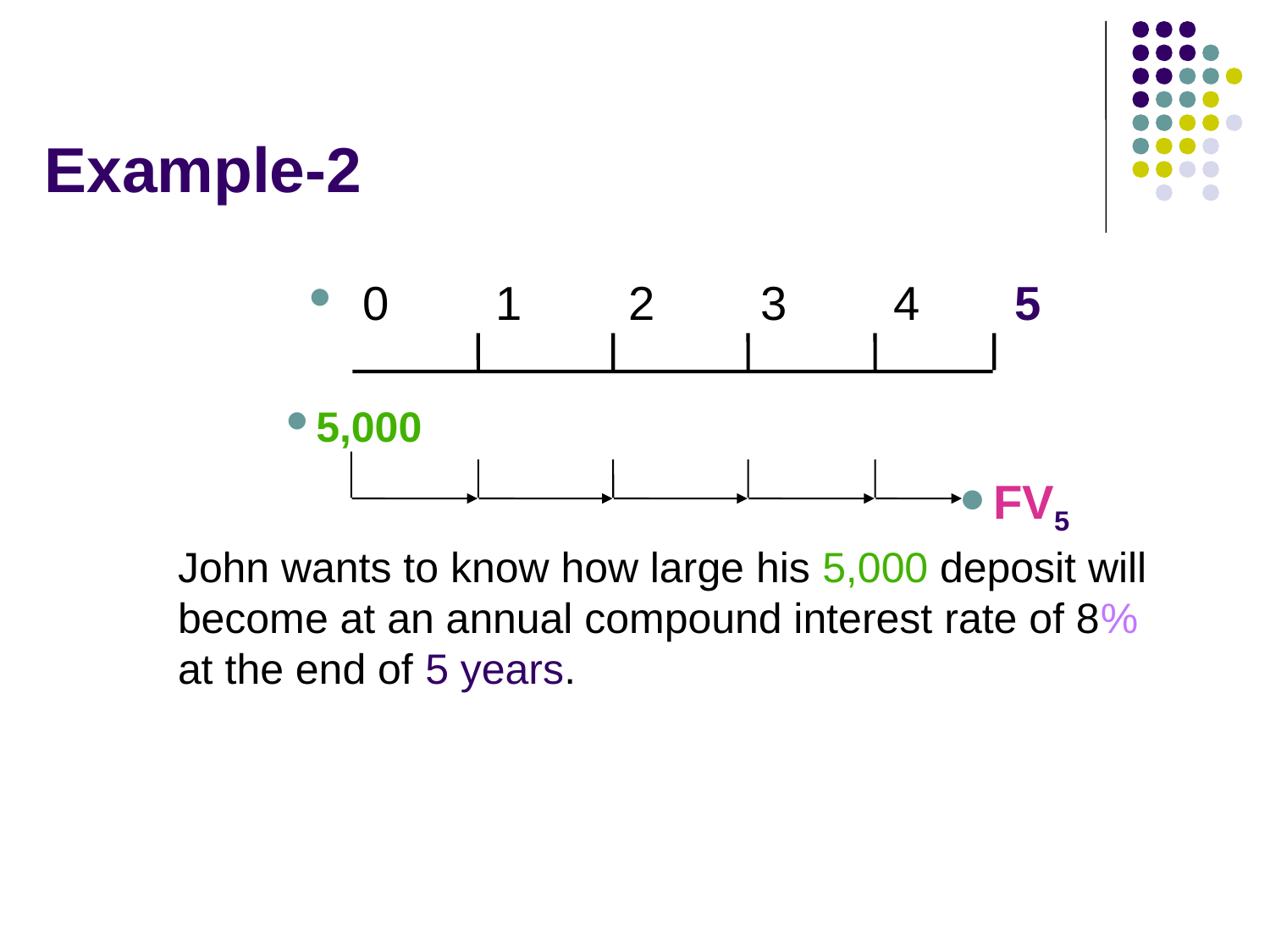

# Example-2

John wants to know how large his 5,000 deposit will become at an annual compound interest rate of 8% at the end of 5 years.

  0        1        2        3        4       5

5,000

FV5